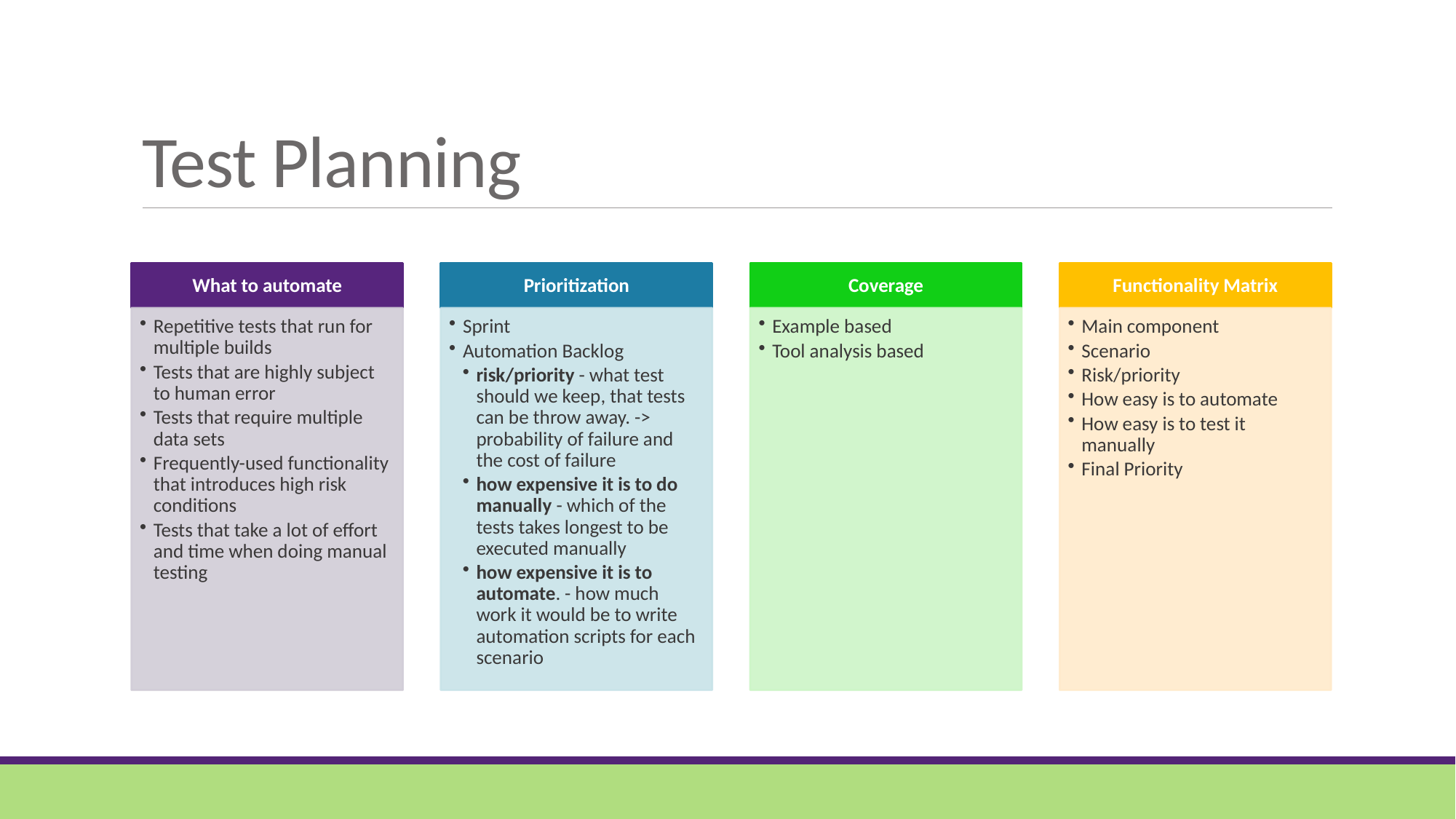

# Test Planning
What to automate
Repetitive tests that run for multiple builds
Tests that are highly subject to human error
Tests that require multiple data sets
Frequently-used functionality that introduces high risk conditions
Tests that take a lot of effort and time when doing manual testing
Prioritization
Sprint
Automation Backlog
risk/priority - what test should we keep, that tests can be throw away. -> probability of failure and the cost of failure
how expensive it is to do manually - which of the tests takes longest to be executed manually
how expensive it is to automate. - how much work it would be to write automation scripts for each scenario
Coverage
Example based
Tool analysis based
Functionality Matrix
Main component
Scenario
Risk/priority
How easy is to automate
How easy is to test it manually
Final Priority